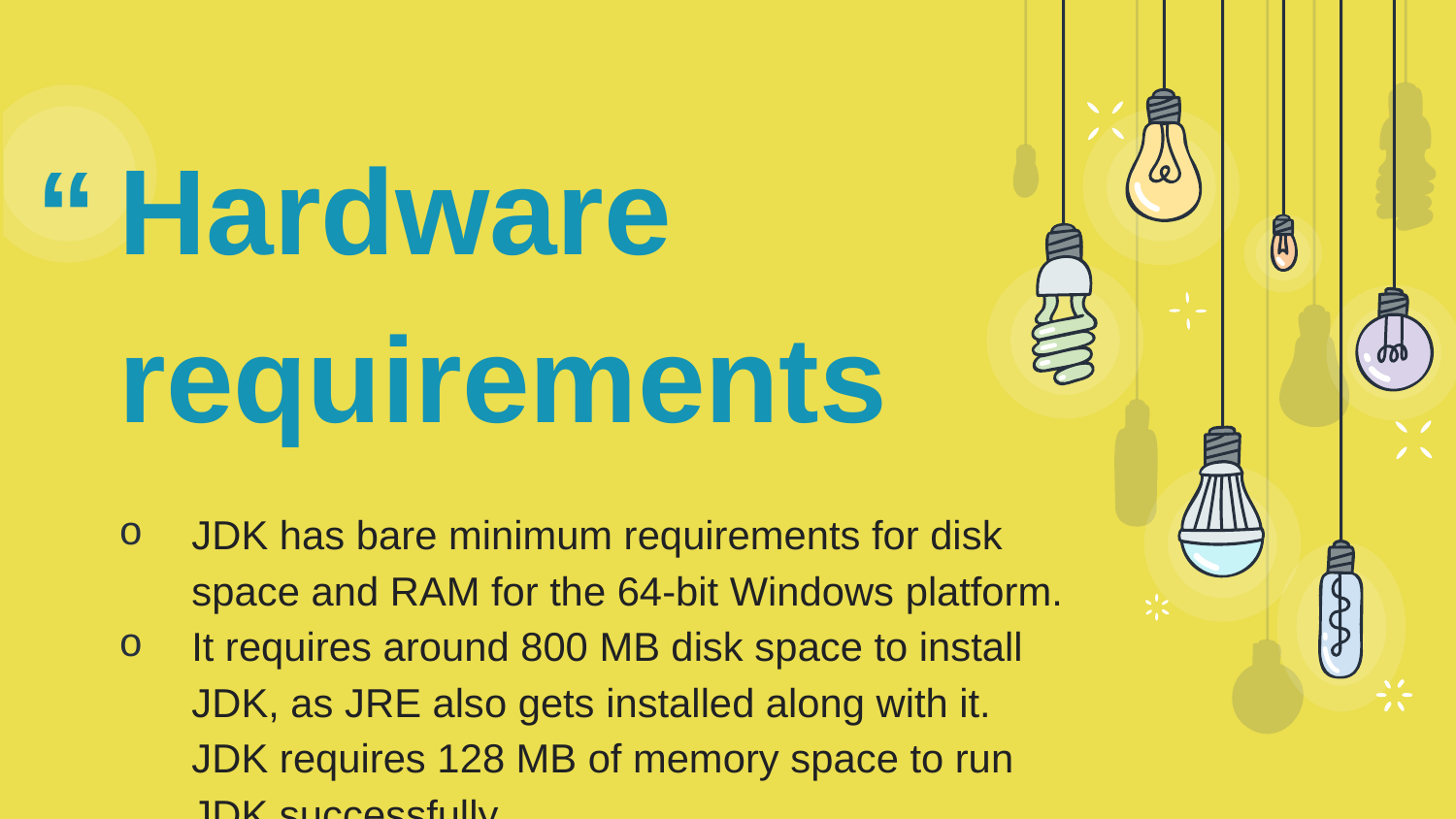

Hardware requirements

JDK has bare minimum requirements for disk space and RAM for the 64-bit Windows platform.
It requires around 800 MB disk space to install JDK, as JRE also gets installed along with it. JDK requires 128 MB of memory space to run JDK successfully.